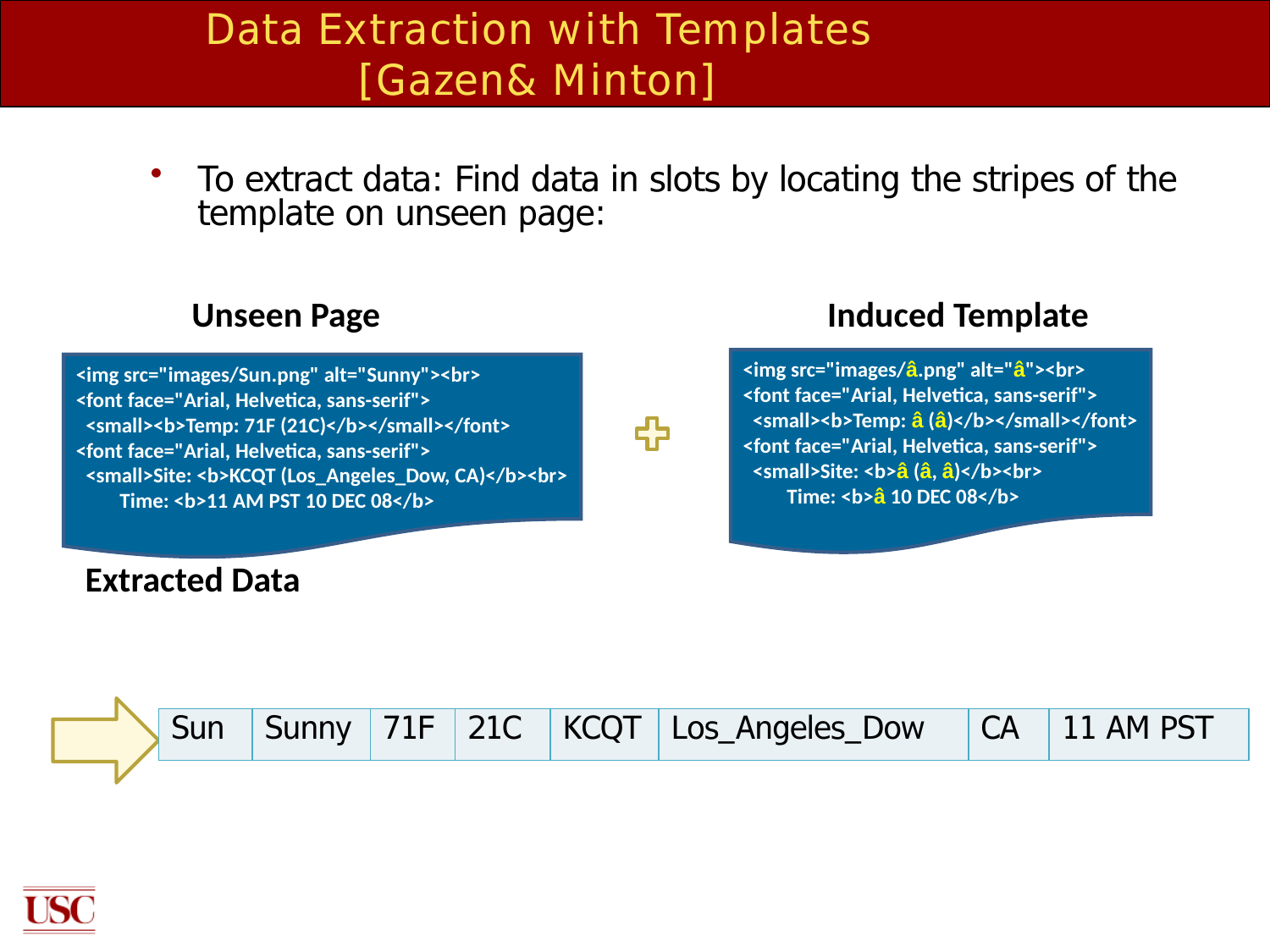

Data Extraction with Templates
[Gazen& Minton]
To extract data: Find data in slots by locating the stripes of the template on unseen page:
Unseen Page
Induced Template
<img src="images/â.png" alt="â"><br>
<font face="Arial, Helvetica, sans-serif">
  <small><b>Temp: â (â)</b></small></font>
<font face="Arial, Helvetica, sans-serif">
  <small>Site: <b>â (â, â)</b><br>
         Time: <b>â 10 DEC 08</b>
<img src="images/Sun.png" alt="Sunny"><br>
<font face="Arial, Helvetica, sans-serif">
  <small><b>Temp: 71F (21C)</b></small></font>
<font face="Arial, Helvetica, sans-serif">
  <small>Site: <b>KCQT (Los_Angeles_Dow, CA)</b><br>
         Time: <b>11 AM PST 10 DEC 08</b>

Extracted Data

| Sun | Sunny | 71F | 21C | KCQT | Los\_Angeles\_Dow | CA | 11 AM PST |
| --- | --- | --- | --- | --- | --- | --- | --- |